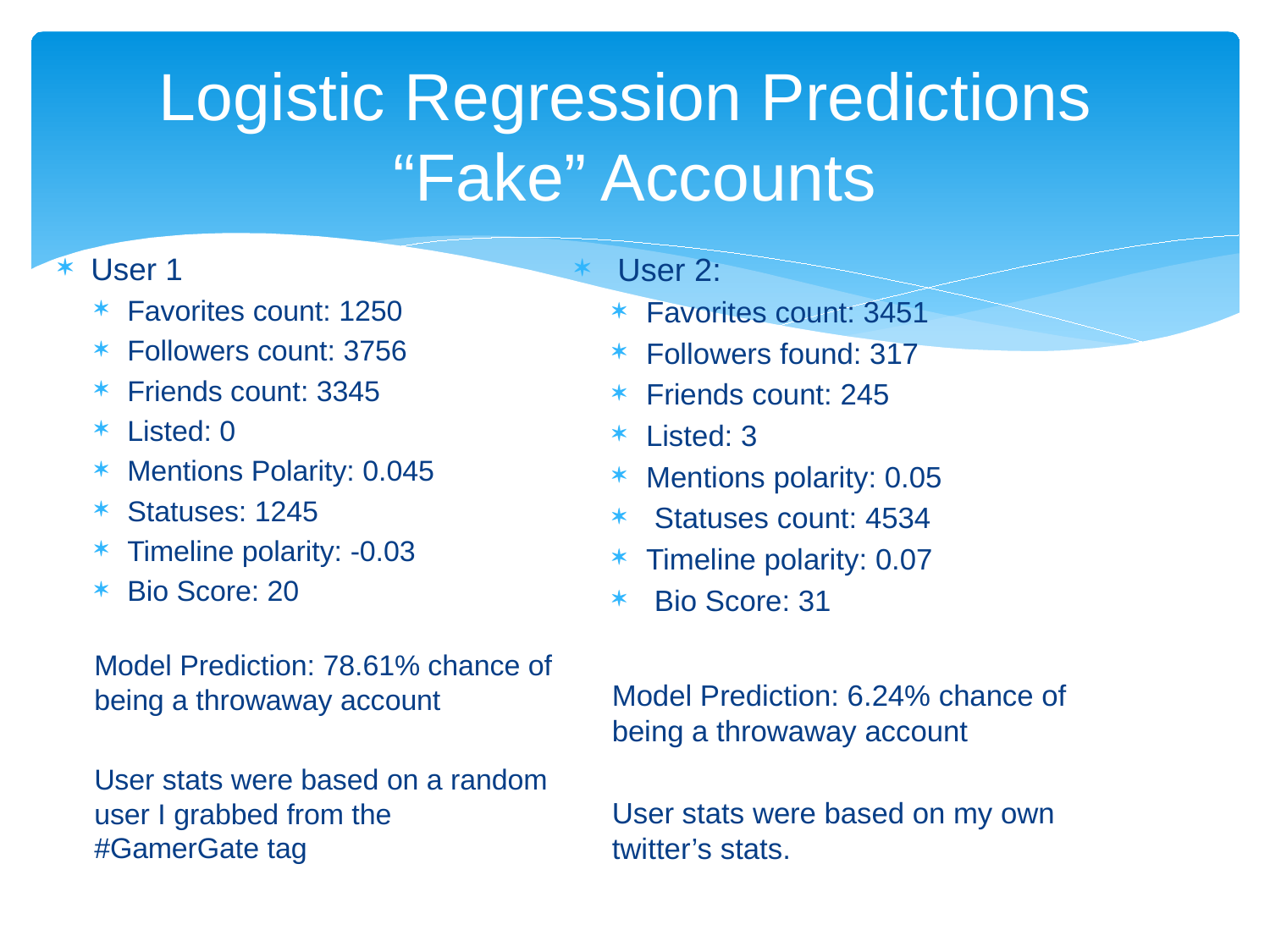

# Logistic Regression Predictions “Fake” Accounts
User 1
Favorites count: 1250
Followers count: 3756
Friends count: 3345
Listed: 0
Mentions Polarity: 0.045
Statuses: 1245
Timeline polarity: -0.03
Bio Score: 20
Model Prediction: 78.61% chance of being a throwaway account

User stats were based on a random user I grabbed from the #GamerGate tag

 User 2:
Favorites count: 3451
Followers found: 317
Friends count: 245
Listed: 3
Mentions polarity: 0.05
 Statuses count: 4534
Timeline polarity: 0.07
 Bio Score: 31

Model Prediction: 6.24% chance of being a throwaway account

User stats were based on my own twitter’s stats.